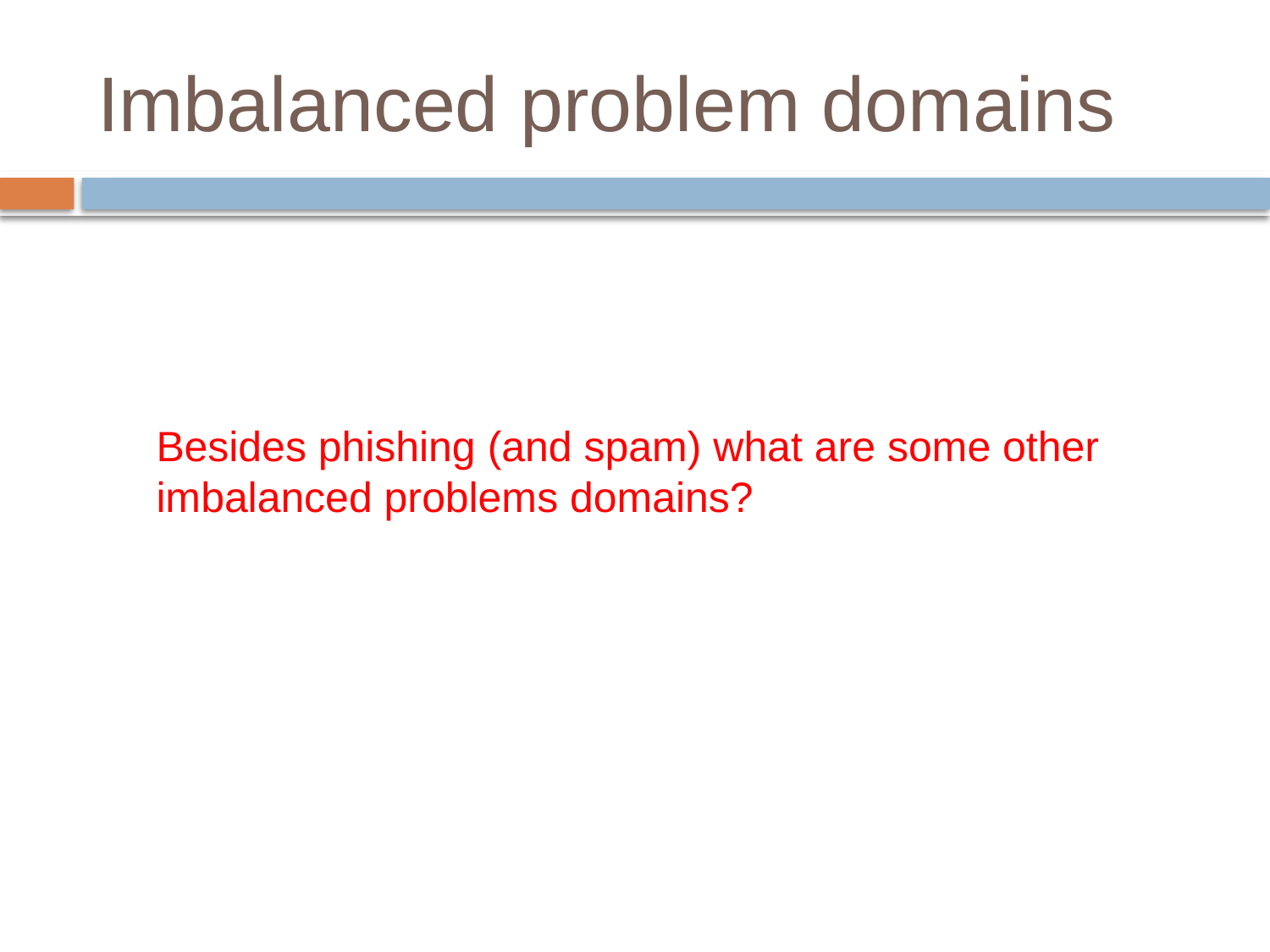

# Imbalanced problem domains
Besides phishing (and spam) what are some other imbalanced problems domains?